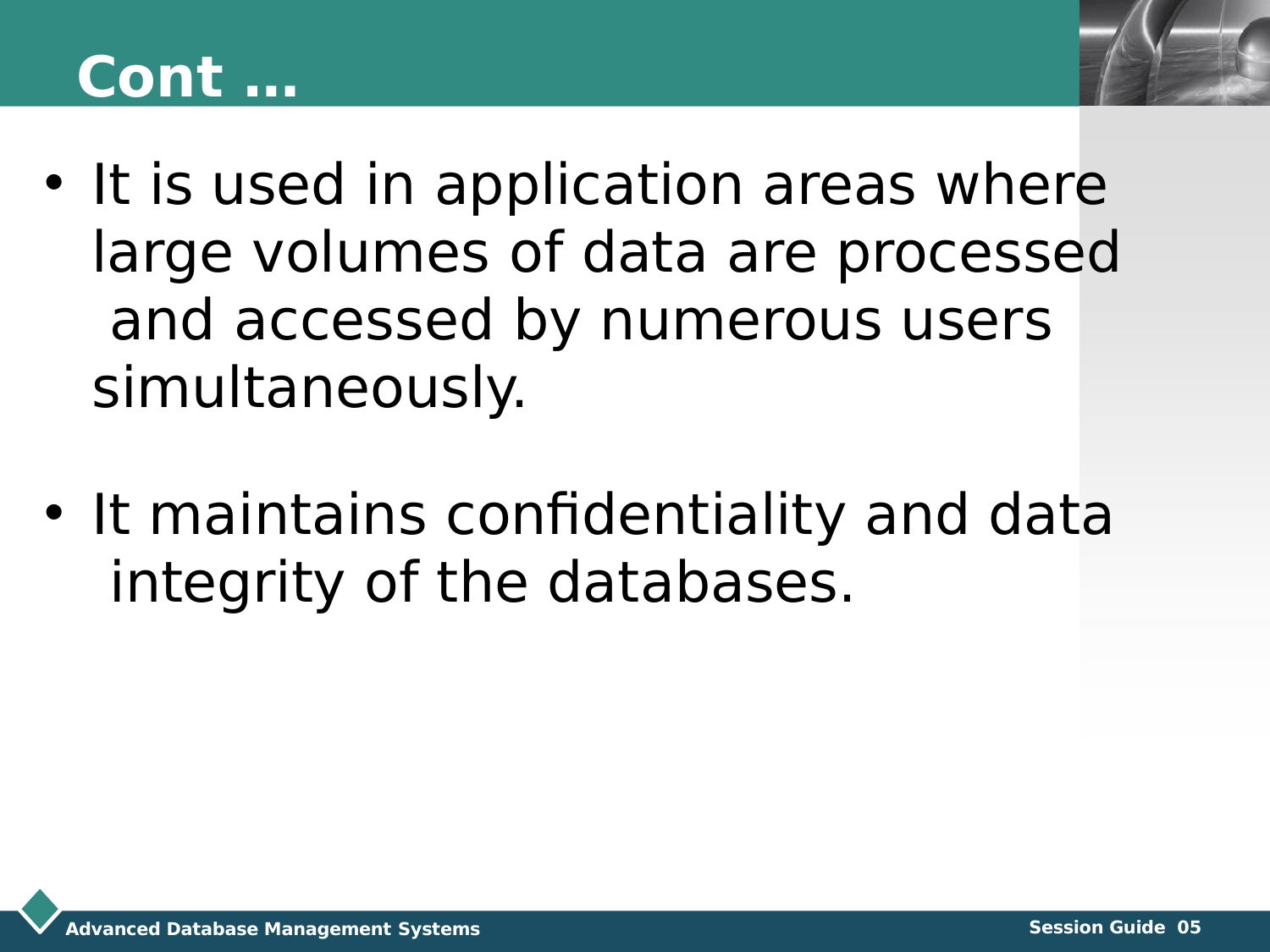

Cont …
It is used in application areas where  large volumes of data are processed  and accessed by numerous users  simultaneously.
It maintains confidentiality and data  integrity of the databases.

LOGO
Session Guide 05
Advanced Database Management Systems